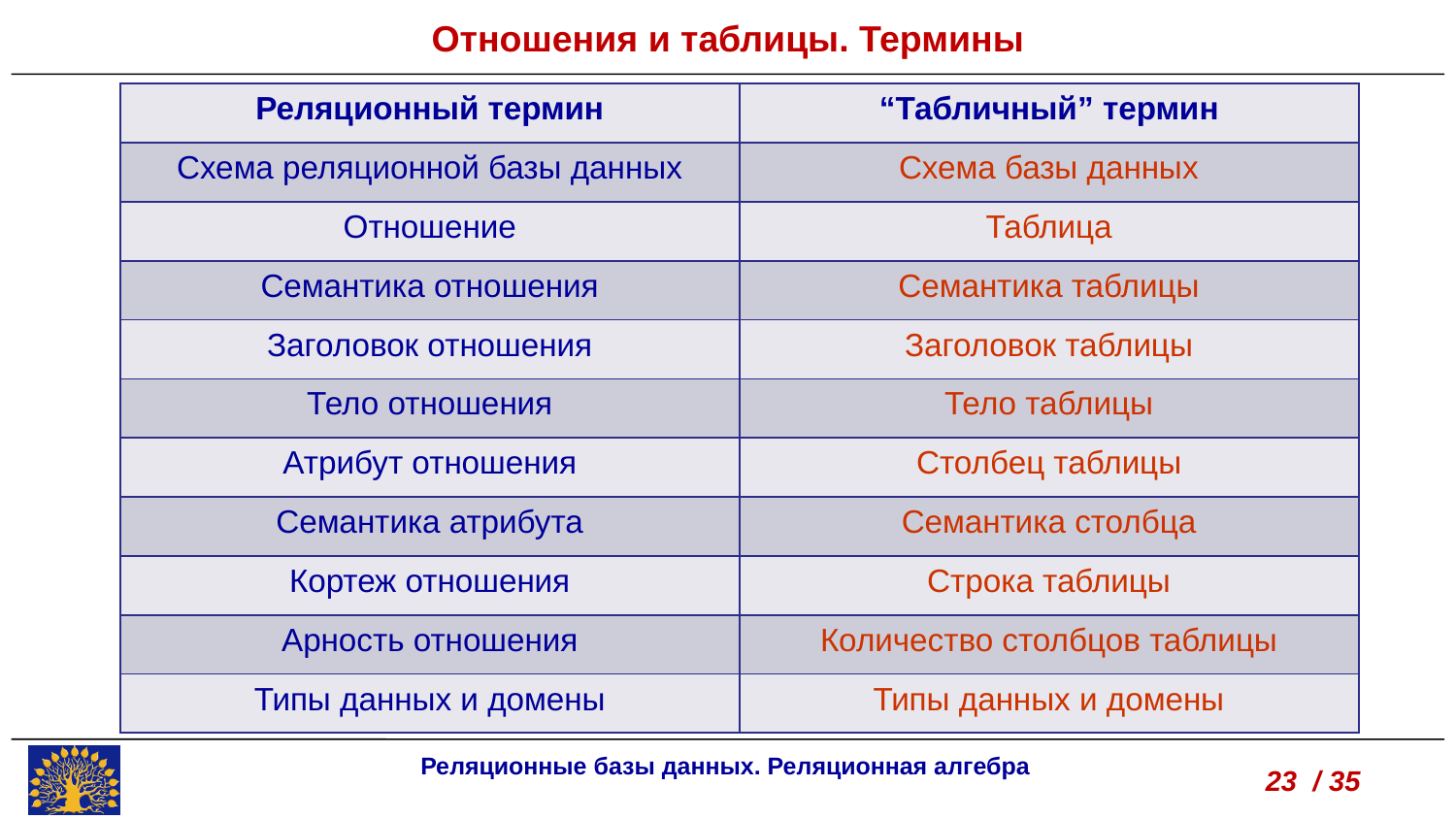

Отношения и таблицы. Термины
| Реляционный термин | “Табличный” термин |
| --- | --- |
| Схема реляционной базы данных | Схема базы данных |
| Отношение | Таблица |
| Семантика отношения | Семантика таблицы |
| Заголовок отношения | Заголовок таблицы |
| Тело отношения | Тело таблицы |
| Атрибут отношения | Столбец таблицы |
| Семантика атрибута | Семантика столбца |
| Кортеж отношения | Строка таблицы |
| Арность отношения | Количество столбцов таблицы |
| Типы данных и домены | Типы данных и домены |